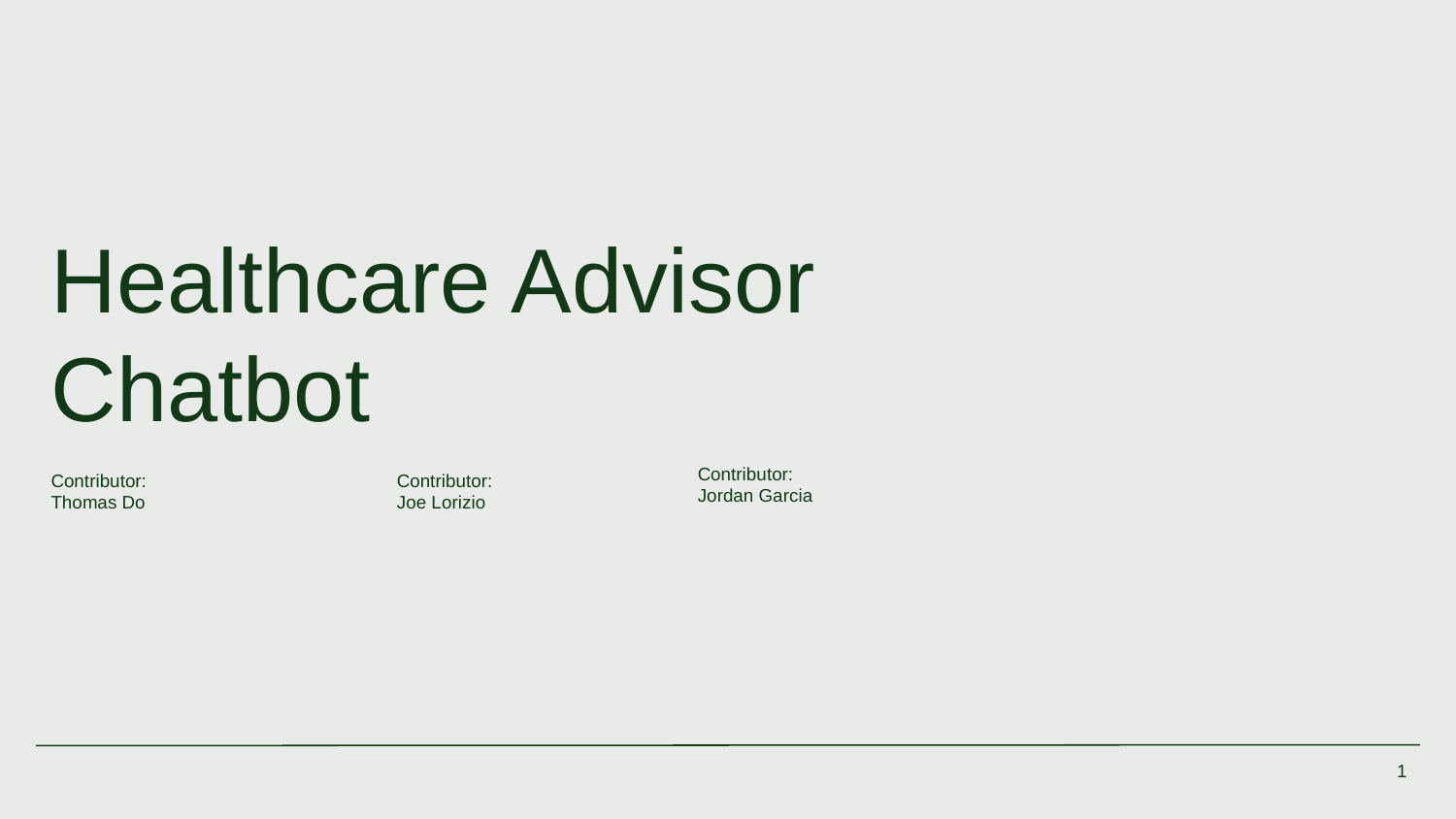

# Healthcare Advisor Chatbot
Contributor:
Jordan Garcia
Contributor:
Thomas Do
Contributor:
Joe Lorizio
1